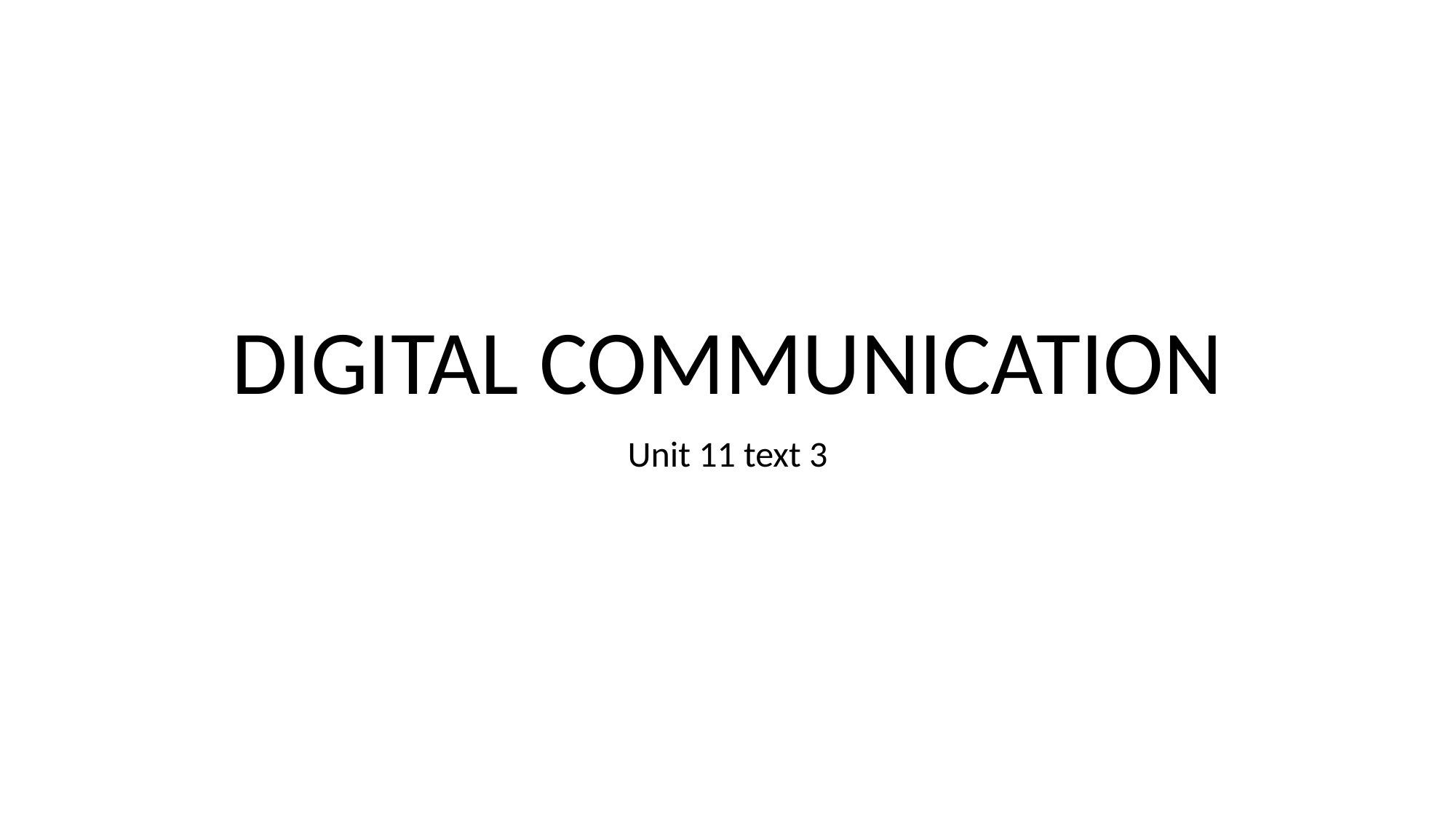

# DIGITAL COMMUNICATION
Unit 11 text 3